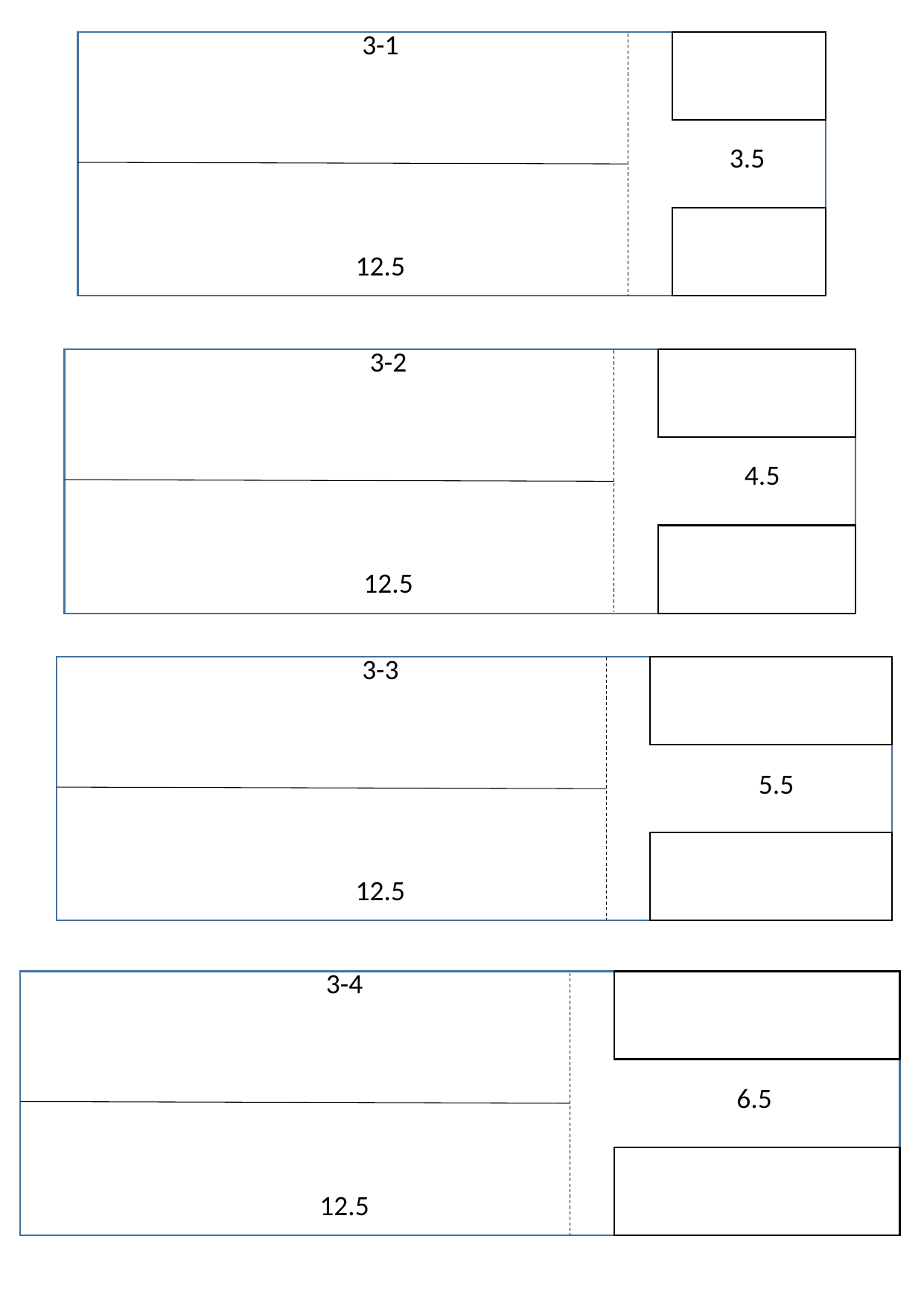

12.5
3-1

3.5

3-2
4.5

12.5

12.5
3-3

5.5

12.5
3-4

6.5